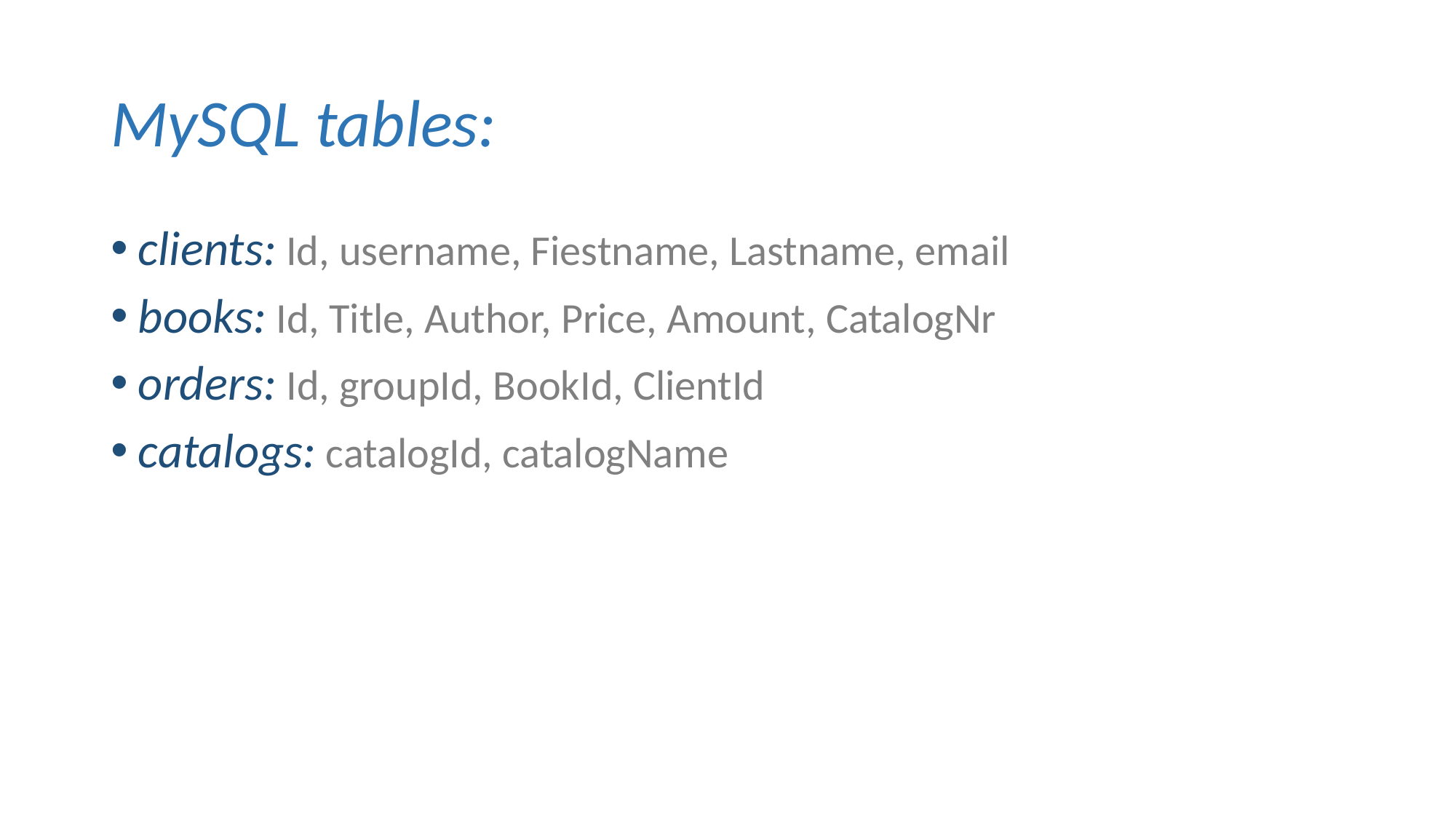

# MySQL tables:
clients: Id, username, Fiestname, Lastname, email
books: Id, Title, Author, Price, Amount, CatalogNr
orders: Id, groupId, BookId, ClientId
catalogs: catalogId, catalogName